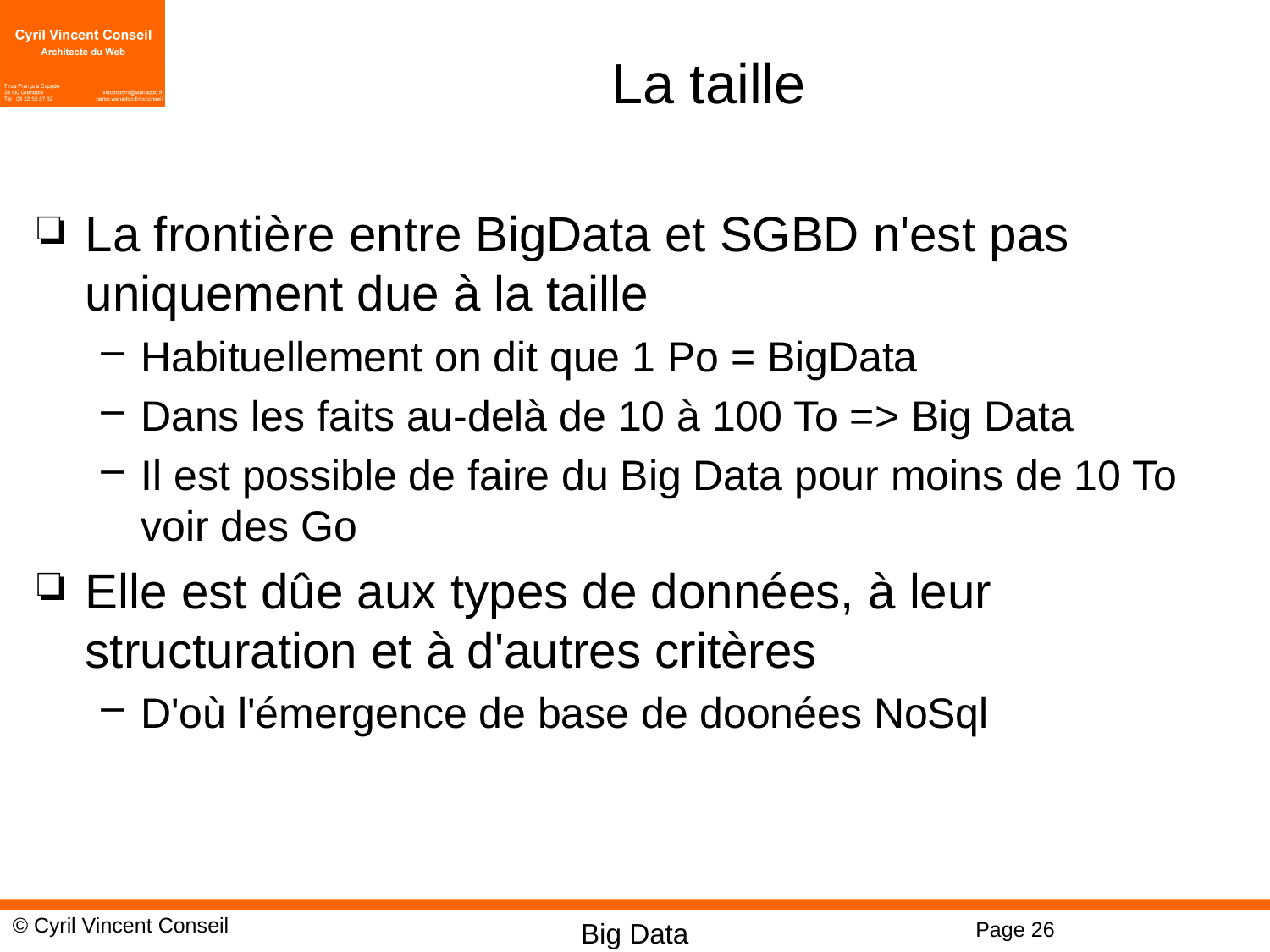

# La taille
La frontière entre BigData et SGBD n'est pas uniquement due à la taille
Habituellement on dit que 1 Po = BigData
Dans les faits au-delà de 10 à 100 To => Big Data
Il est possible de faire du Big Data pour moins de 10 To voir des Go
Elle est dûe aux types de données, à leur structuration et à d'autres critères
D'où l'émergence de base de doonées NoSql